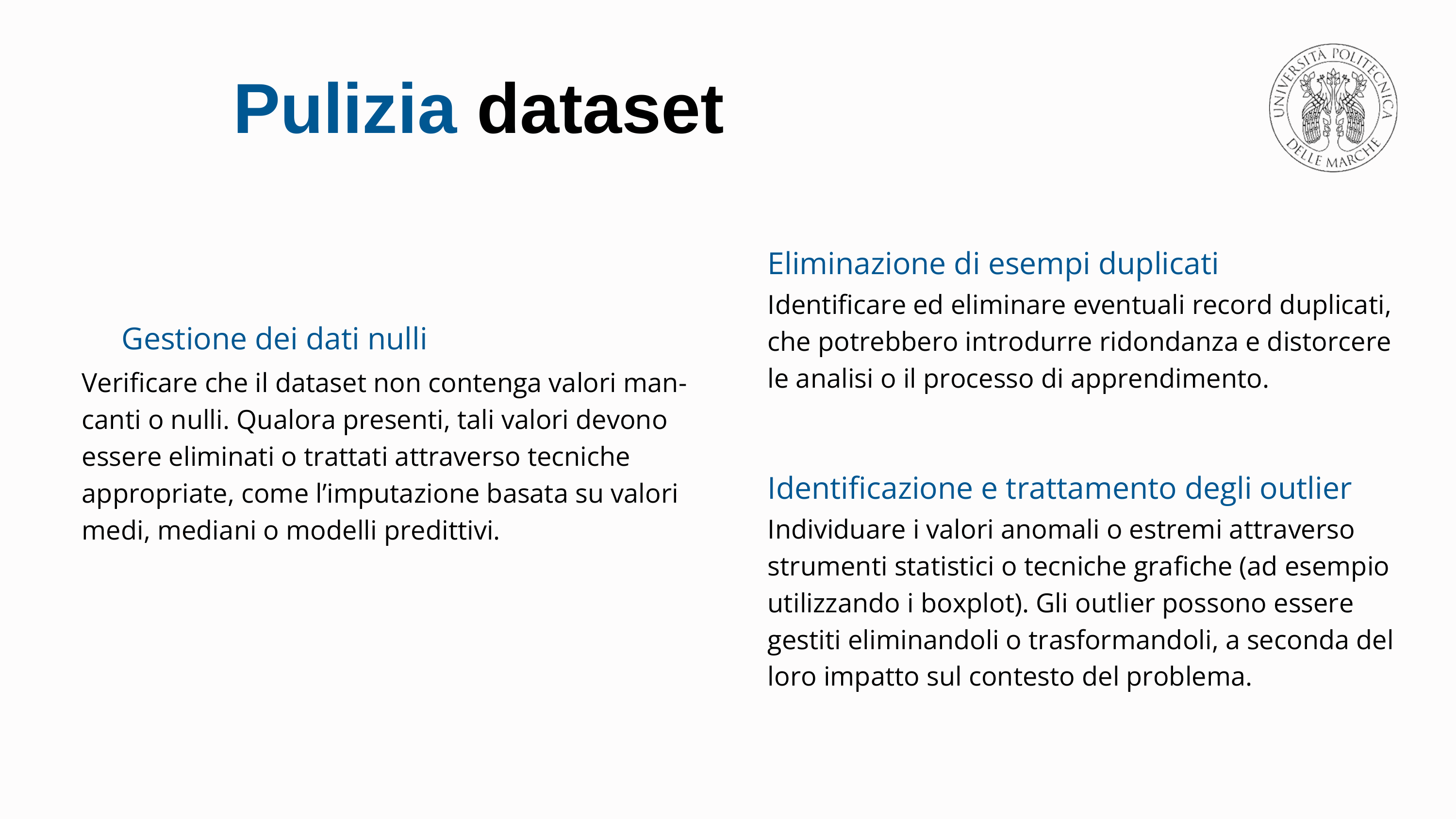

Pulizia dataset
Eliminazione di esempi duplicati
Identificare ed eliminare eventuali record duplicati, che potrebbero introdurre ridondanza e distorcere le analisi o il processo di apprendimento.
Gestione dei dati nulli
Verificare che il dataset non contenga valori man-
canti o nulli. Qualora presenti, tali valori devono essere eliminati o trattati attraverso tecniche appropriate, come l’imputazione basata su valori medi, mediani o modelli predittivi.
Identificazione e trattamento degli outlier
Individuare i valori anomali o estremi attraverso strumenti statistici o tecniche grafiche (ad esempio
utilizzando i boxplot). Gli outlier possono essere gestiti eliminandoli o trasformandoli, a seconda del loro impatto sul contesto del problema.